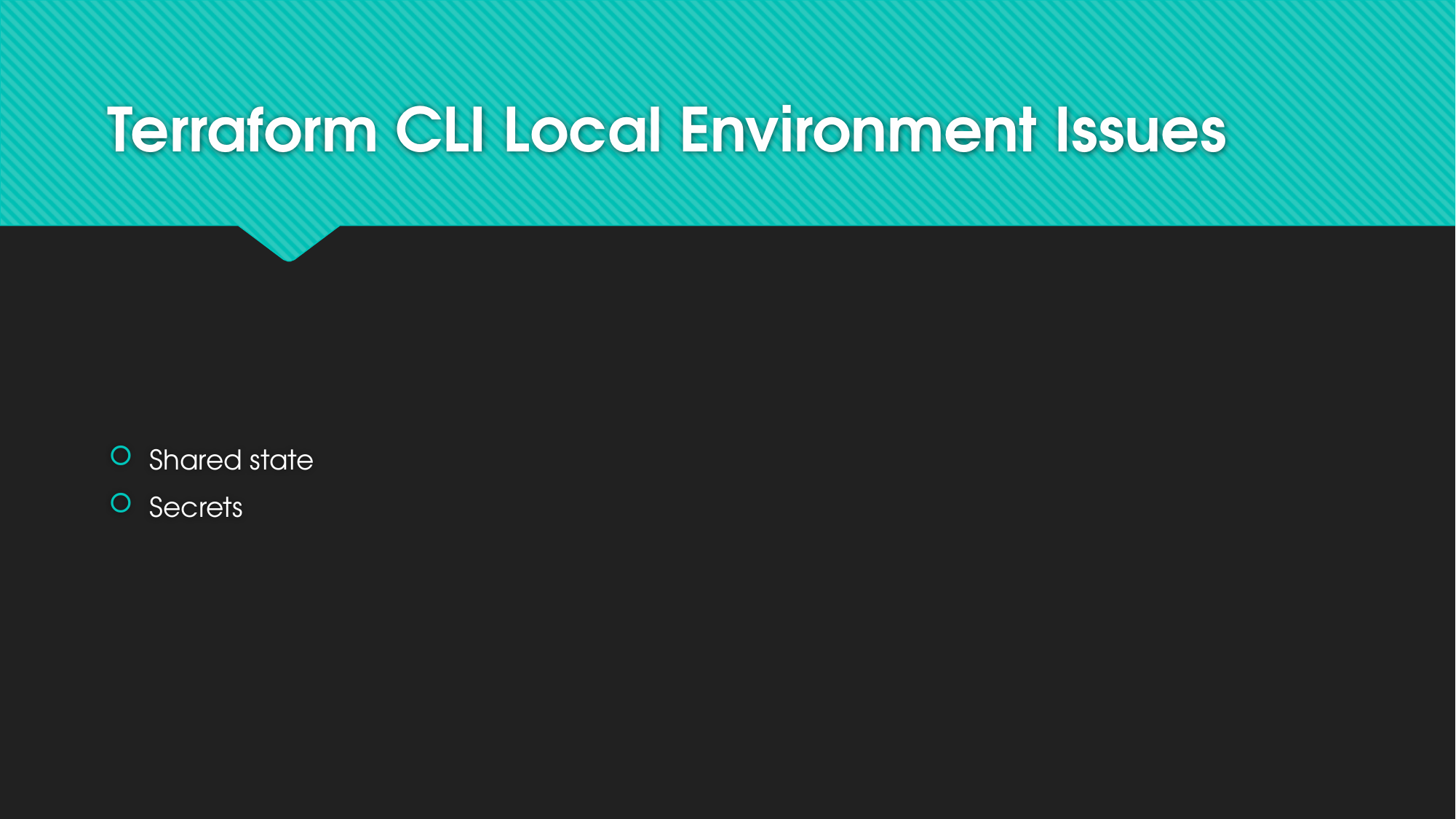

# Terraform CLI Local Environment Issues
Shared state
Secrets